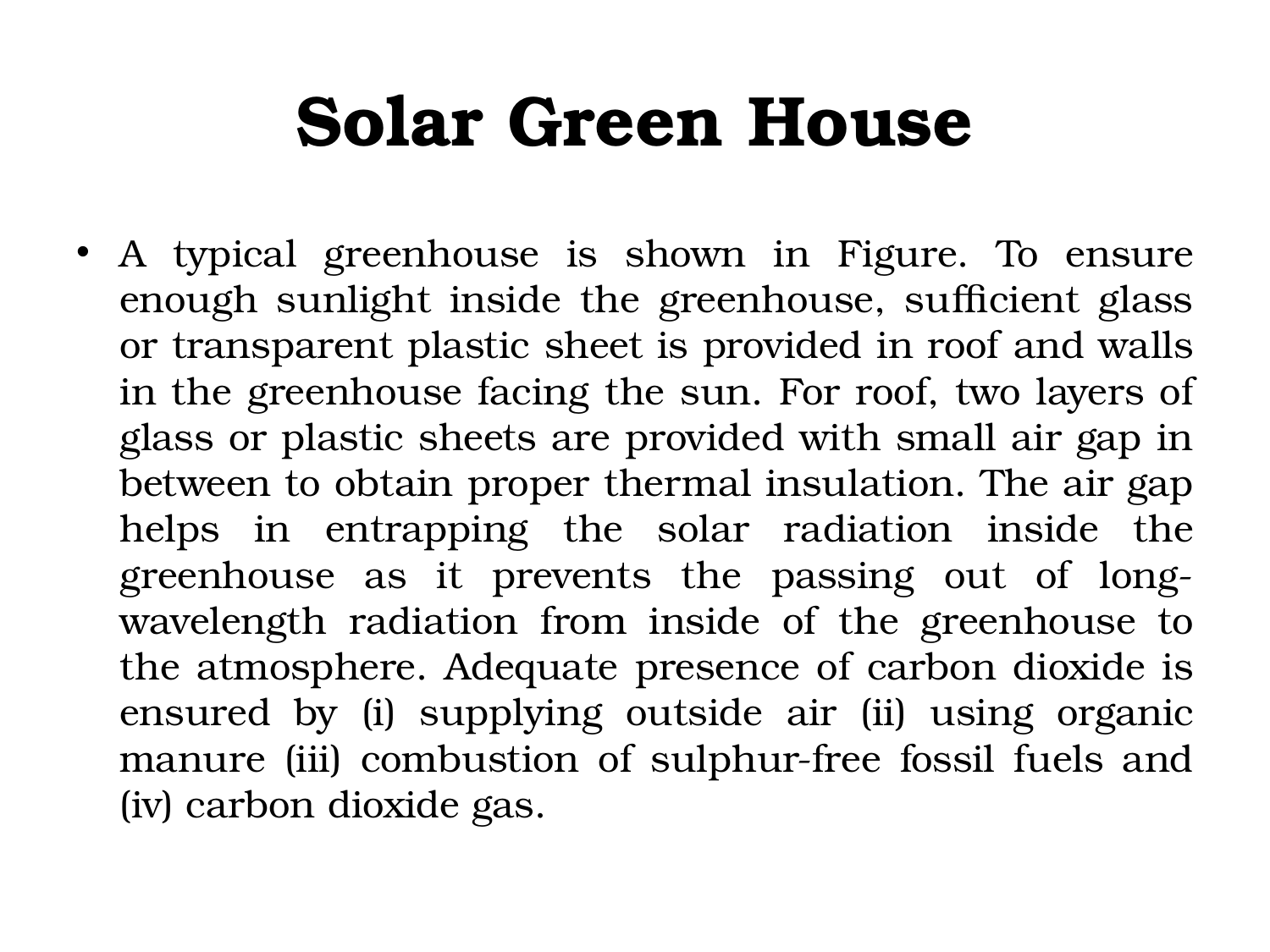

# Solar Green House
A typical greenhouse is shown in Figure. To ensure enough sunlight inside the greenhouse, sufficient glass or transparent plastic sheet is provided in roof and walls in the greenhouse facing the sun. For roof, two layers of glass or plastic sheets are provided with small air gap in between to obtain proper thermal insulation. The air gap helps in entrapping the solar radiation inside the greenhouse as it prevents the passing out of long-wavelength radiation from inside of the greenhouse to the atmosphere. Adequate presence of carbon dioxide is ensured by (i) supplying outside air (ii) using organic manure (iii) combustion of sulphur-free fossil fuels and (iv) carbon dioxide gas.